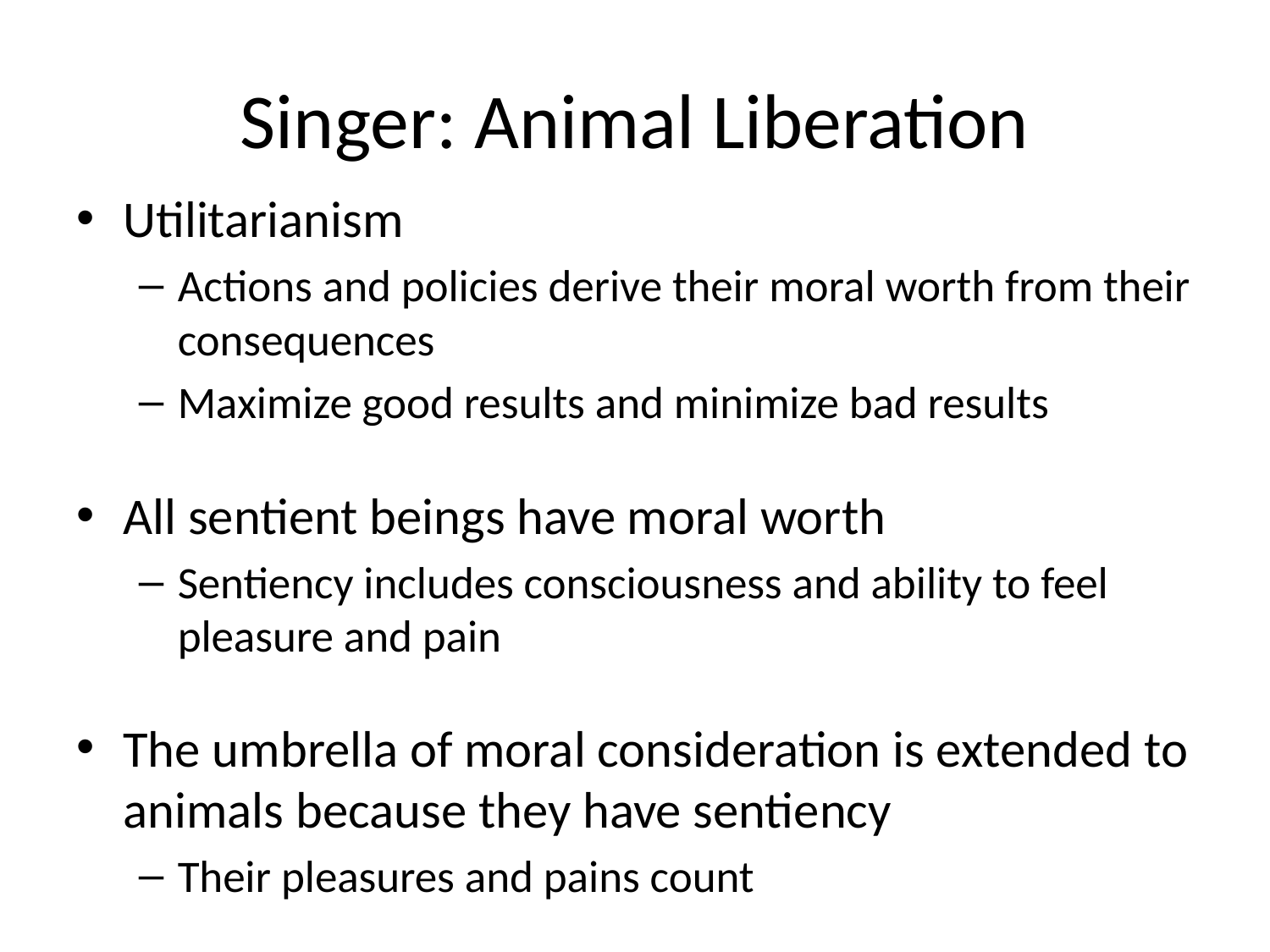

# Singer: Animal Liberation
Utilitarianism
Actions and policies derive their moral worth from their consequences
Maximize good results and minimize bad results

All sentient beings have moral worth
Sentiency includes consciousness and ability to feel pleasure and pain

The umbrella of moral consideration is extended to animals because they have sentiency
Their pleasures and pains count